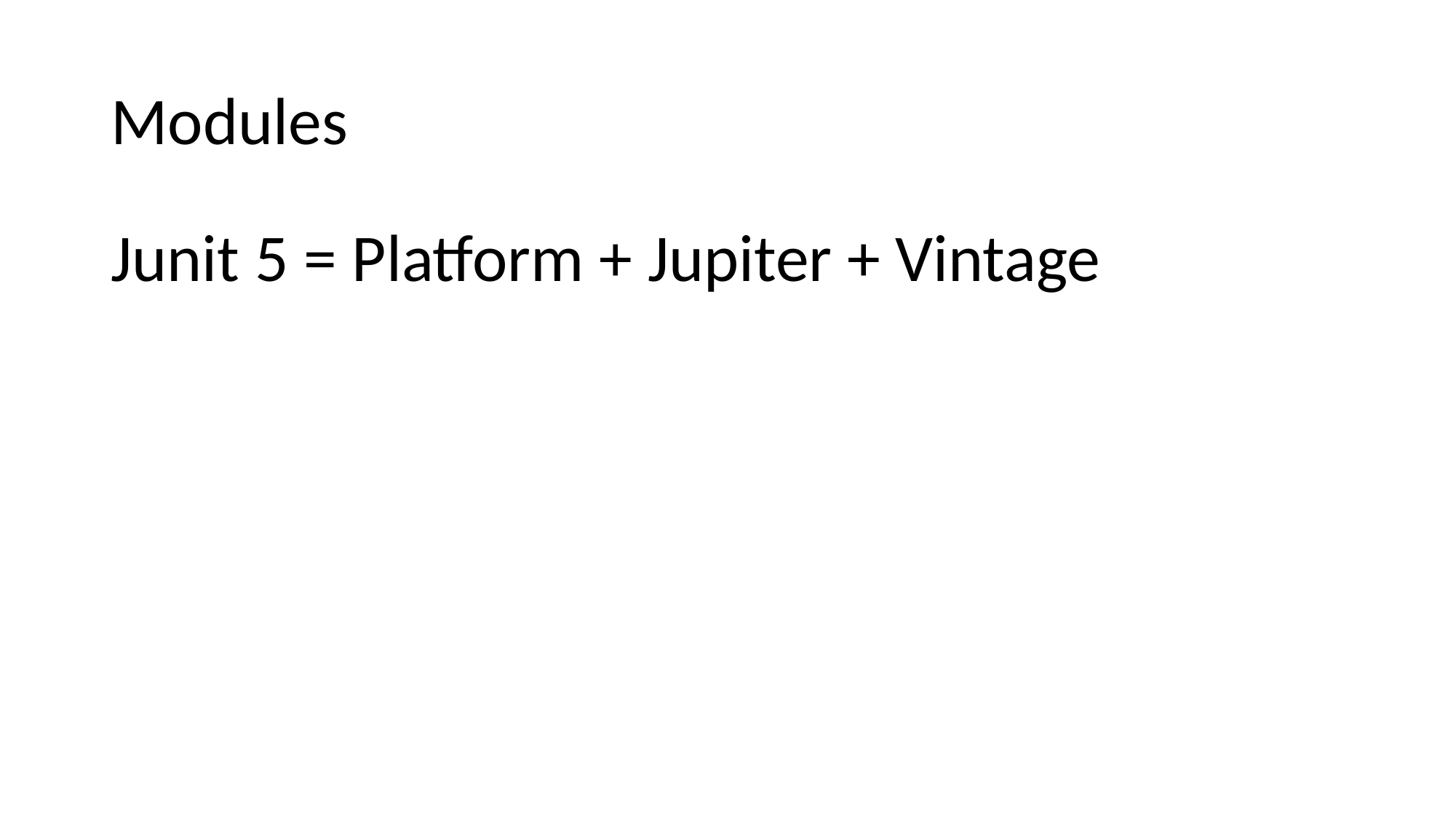

# Modules
Junit 5 = Platform + Jupiter + Vintage